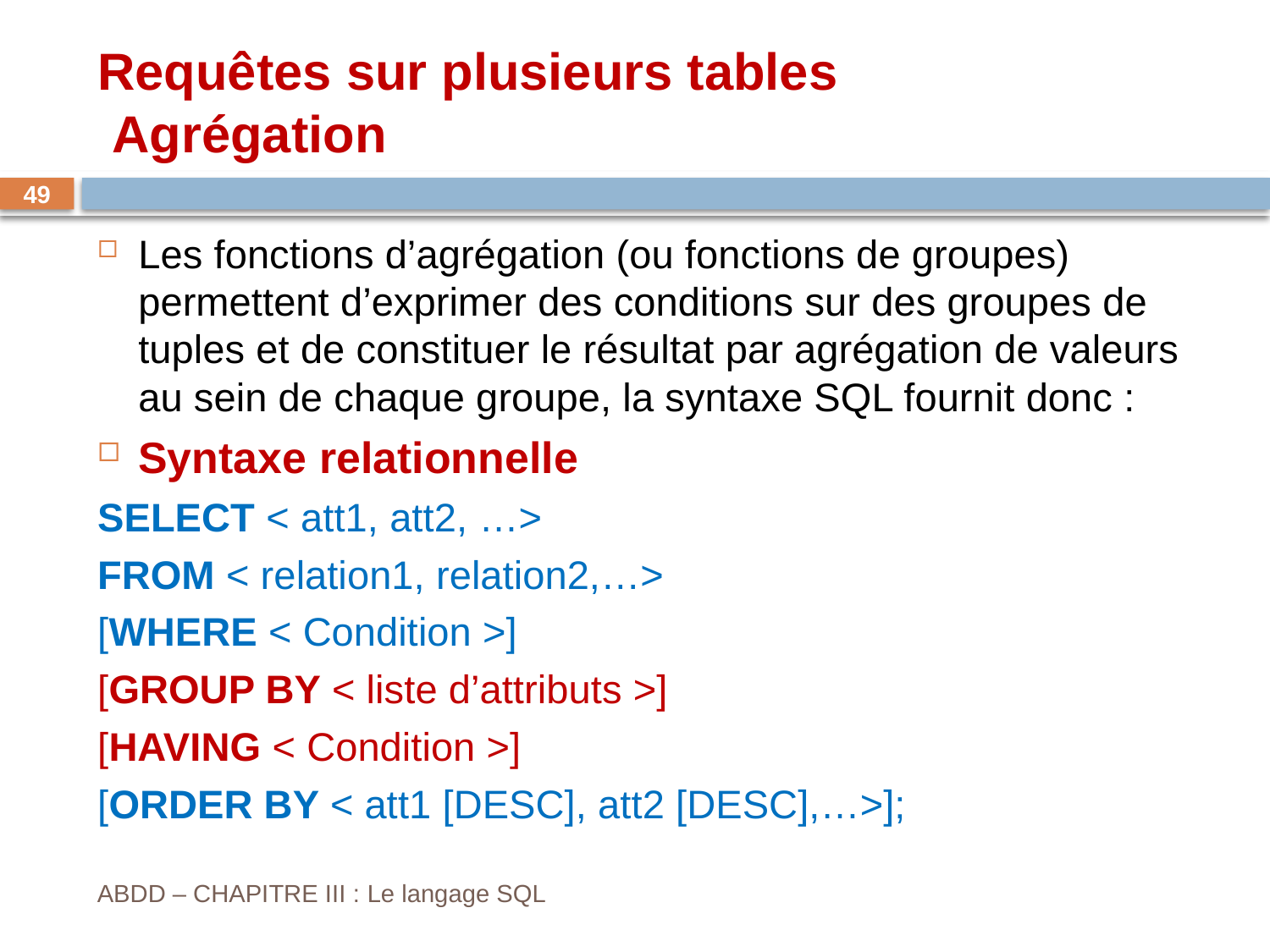

# Requêtes sur plusieurs tables Agrégation
49
Les fonctions d’agrégation (ou fonctions de groupes) permettent d’exprimer des conditions sur des groupes de tuples et de constituer le résultat par agrégation de valeurs au sein de chaque groupe, la syntaxe SQL fournit donc :
Syntaxe relationnelle
SELECT < att1, att2, …>
FROM < relation1, relation2,…>
[WHERE < Condition >]
[GROUP BY < liste d’attributs >]
[HAVING < Condition >]
[ORDER BY < att1 [DESC], att2 [DESC],…>];

ABDD – CHAPITRE III : Le langage SQL